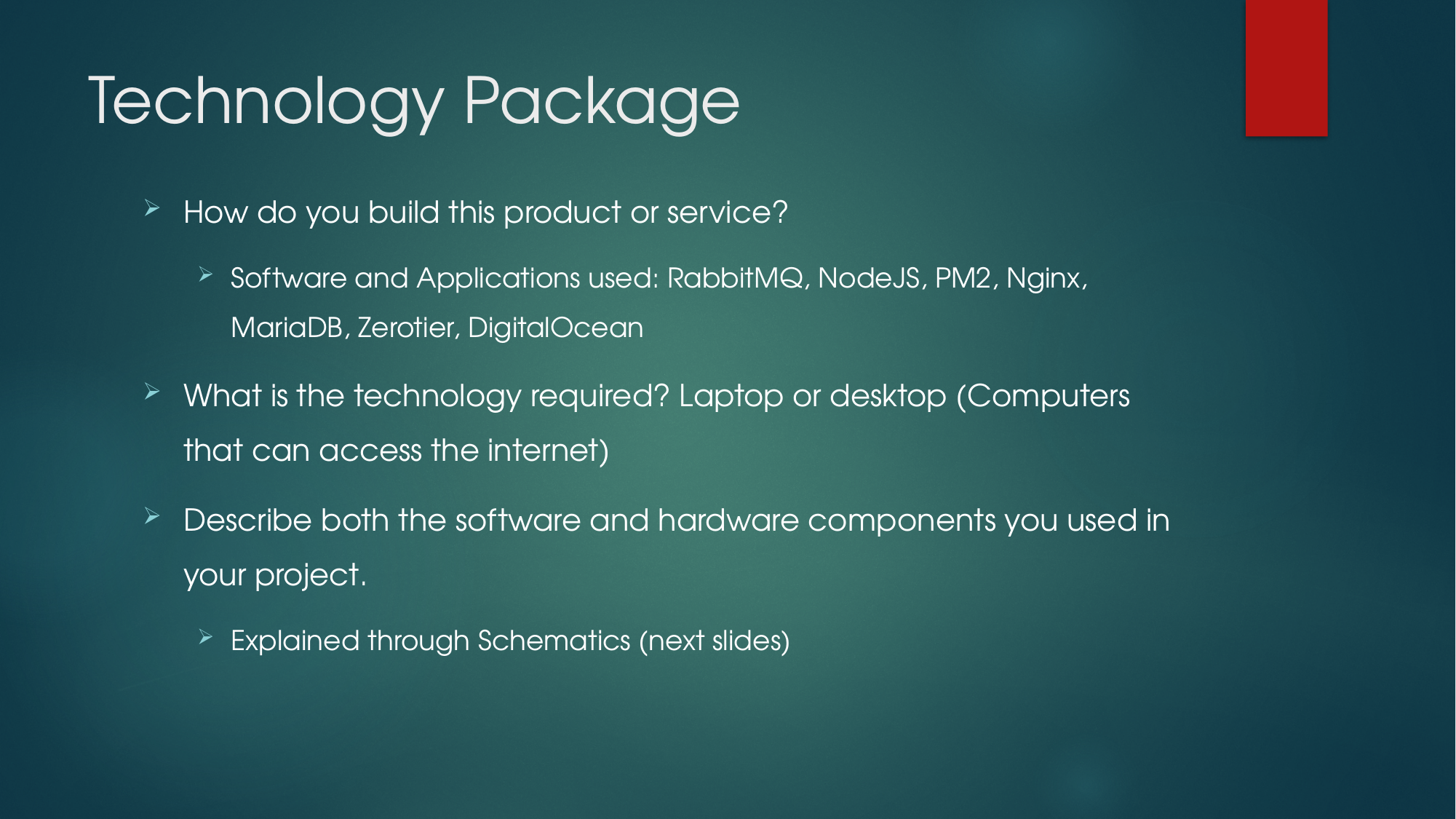

# Technology Package
How do you build this product or service?
Software and Applications used: RabbitMQ, NodeJS, PM2, Nginx, MariaDB, Zerotier, DigitalOcean
What is the technology required? Laptop or desktop (Computers that can access the internet)
Describe both the software and hardware components you used in your project.
Explained through Schematics (next slides)